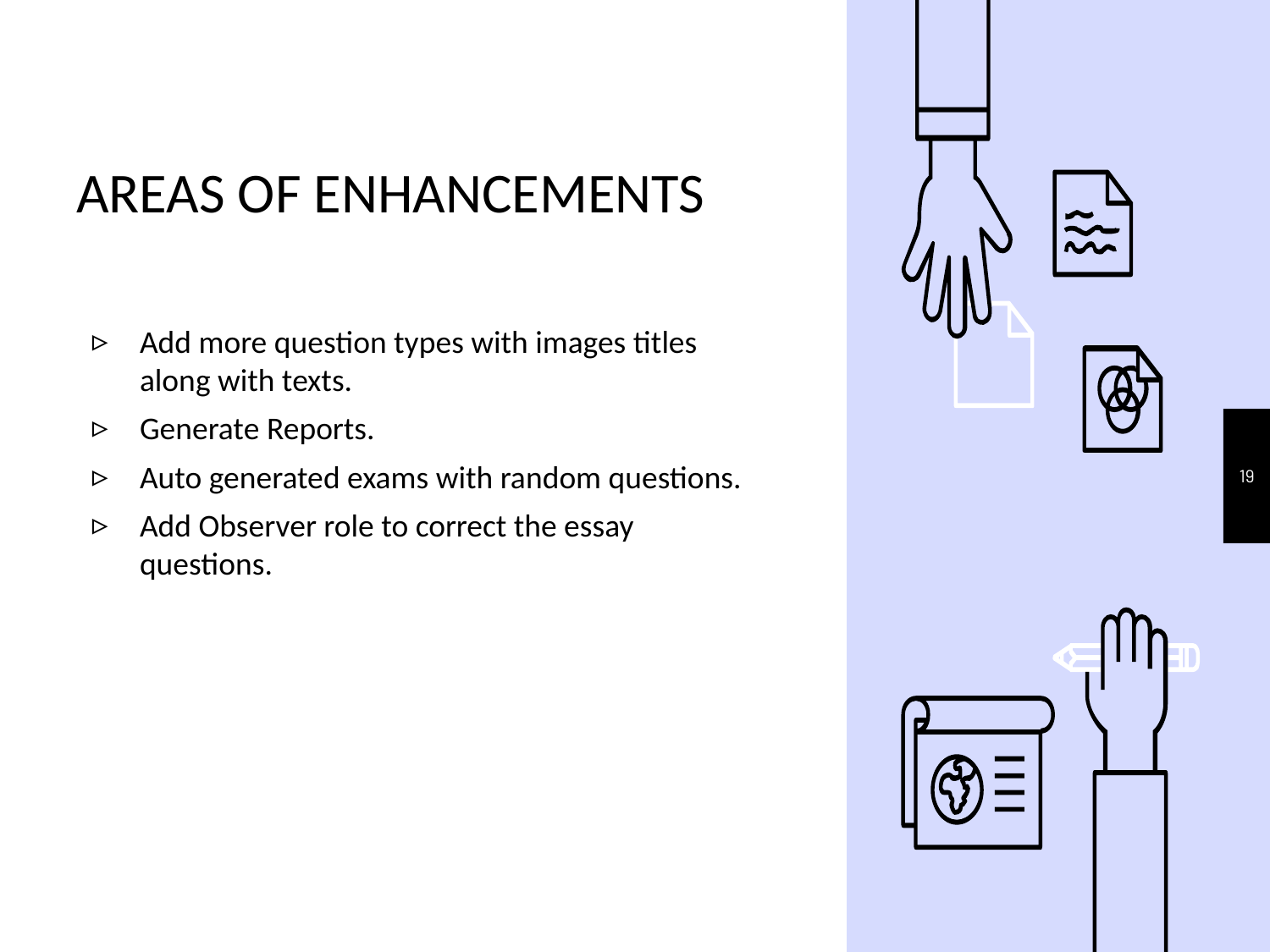

# AREAS OF ENHANCEMENTS

Add more question types with images titles along with texts.
Generate Reports.
Auto generated exams with random questions.
Add Observer role to correct the essay questions.

19